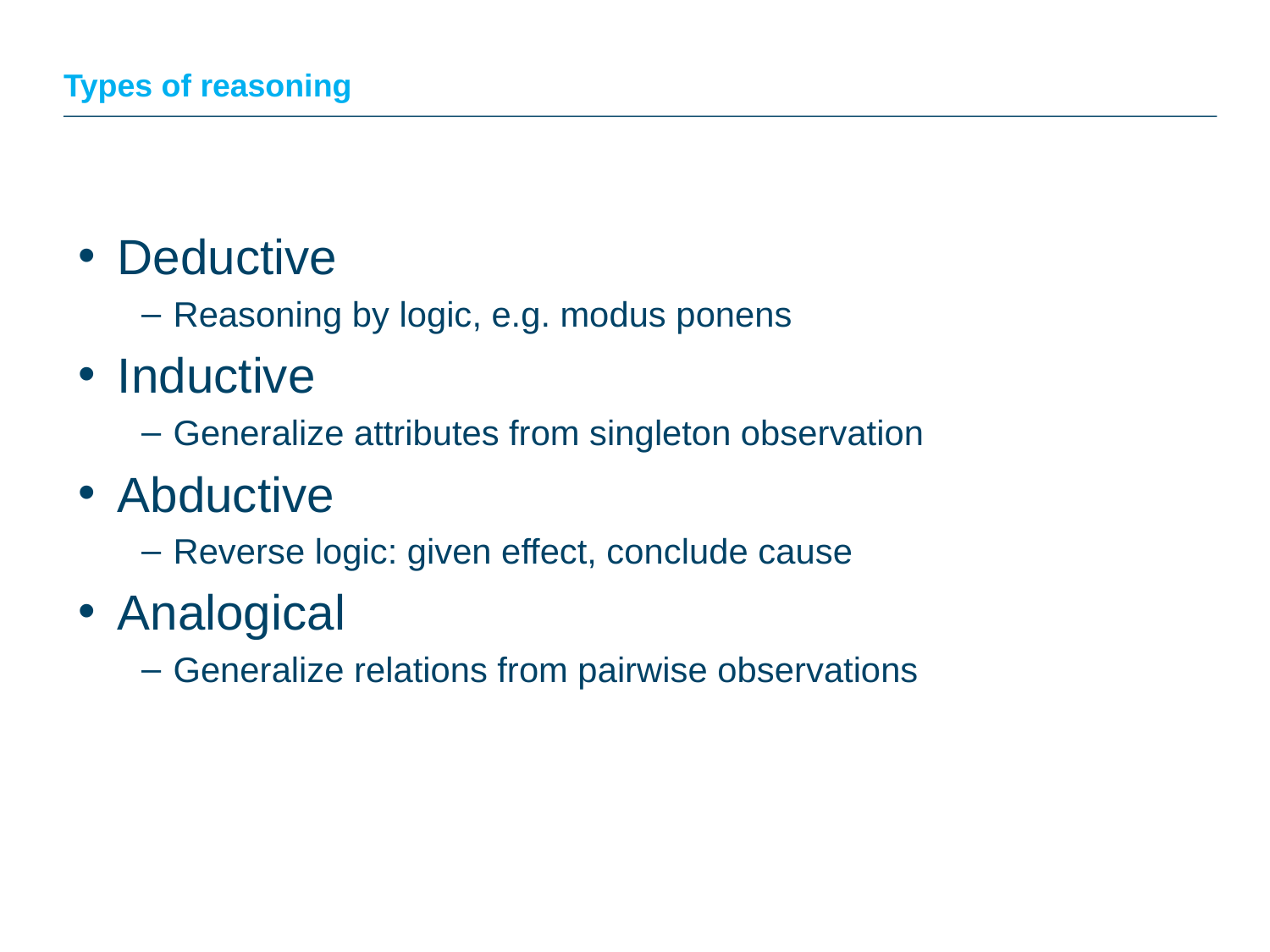

# Types of reasoning
Deductive
Reasoning by logic, e.g. modus ponens
Inductive
Generalize attributes from singleton observation
Abductive
Reverse logic: given effect, conclude cause
Analogical
Generalize relations from pairwise observations